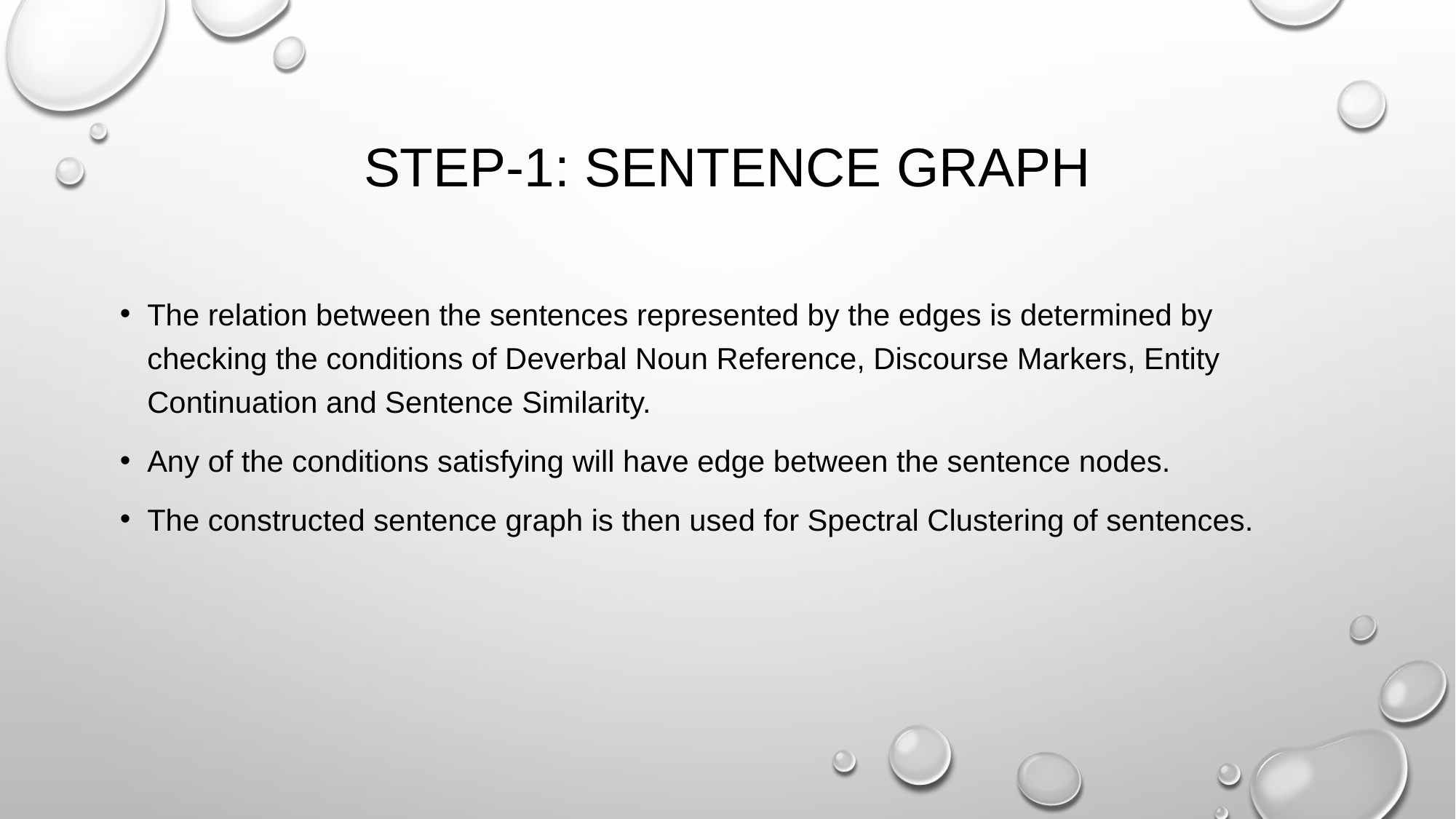

# Step-1: Sentence Graph
The relation between the sentences represented by the edges is determined by checking the conditions of Deverbal Noun Reference, Discourse Markers, Entity Continuation and Sentence Similarity.
Any of the conditions satisfying will have edge between the sentence nodes.
The constructed sentence graph is then used for Spectral Clustering of sentences.